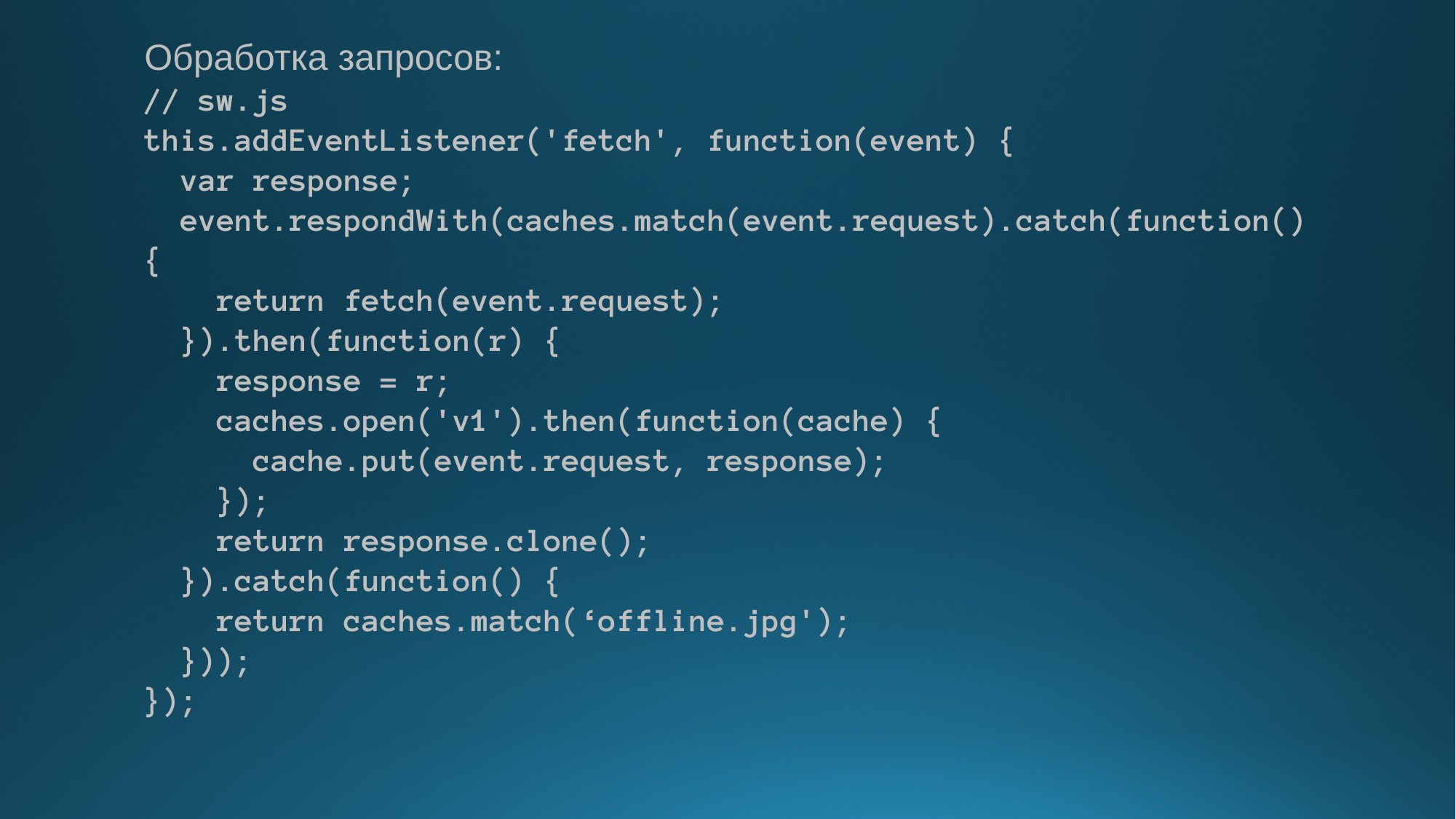

Обработка запросов:
// sw.js
this.addEventListener('fetch', function(event) {
  var response;
  event.respondWith(caches.match(event.request).catch(function() {
    return fetch(event.request);
  }).then(function(r) {
    response = r;
    caches.open('v1').then(function(cache) {
      cache.put(event.request, response);
    });
    return response.clone();
  }).catch(function() {
    return caches.match(‘offline.jpg');
  }));
});